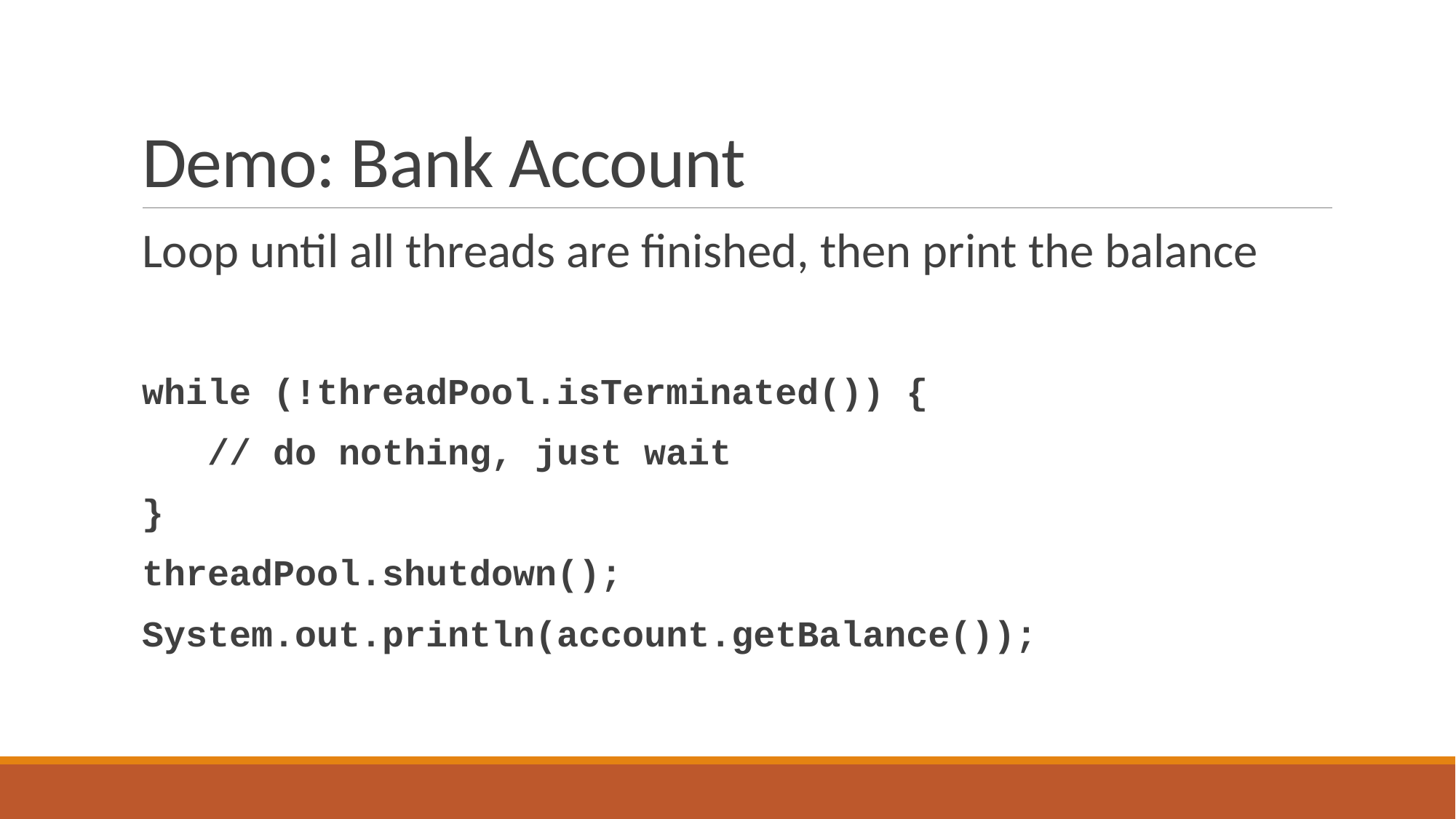

# Demo: Bank Account
Loop until all threads are finished, then print the balance

while (!threadPool.isTerminated()) {
   // do nothing, just wait
}
threadPool.shutdown();
System.out.println(account.getBalance());